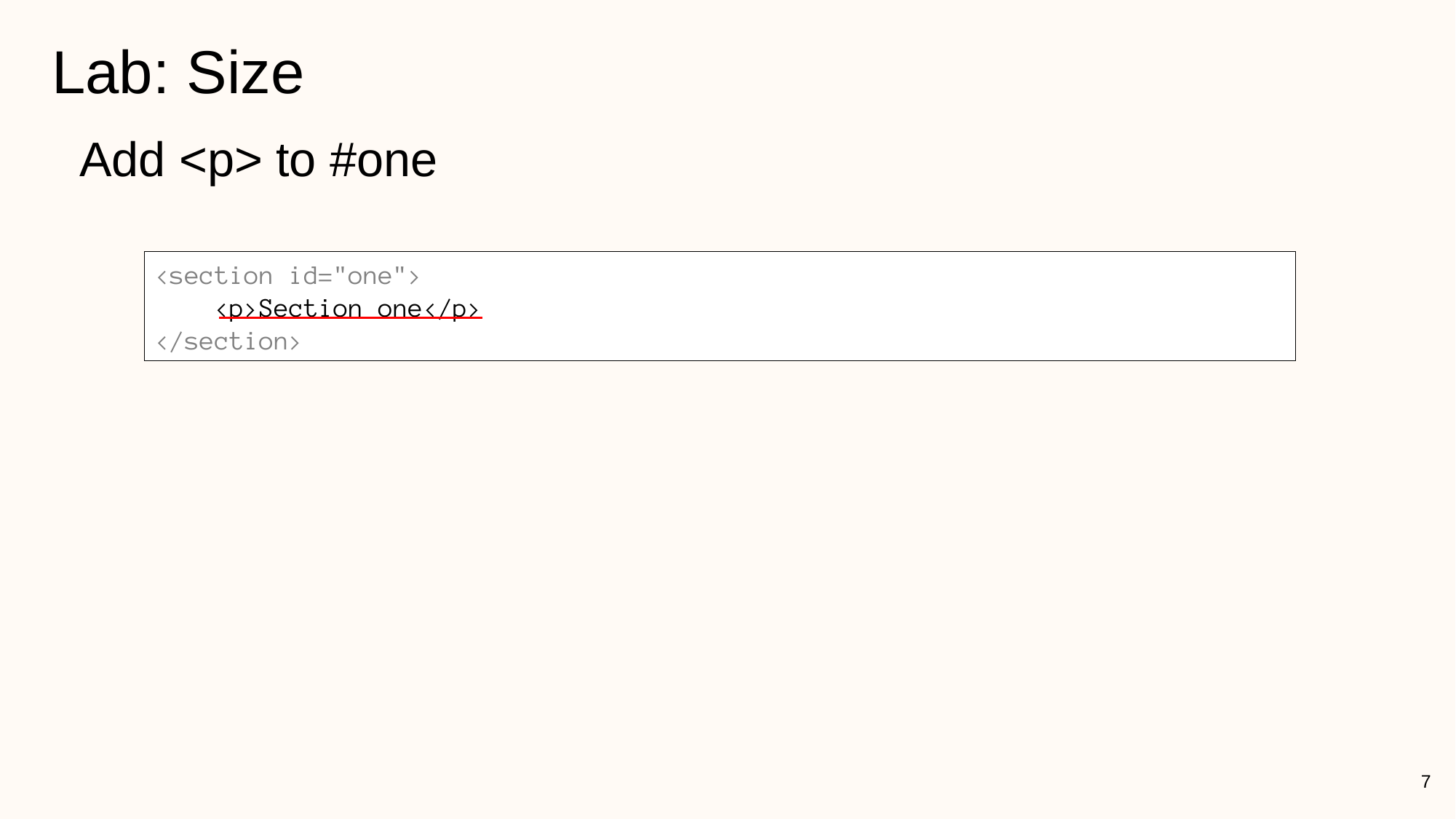

# Lab: Size
Add <p> to #one
@charset "utf-8";
/* CSS Document */
<section id="one">

</section>
<section id="one">
    <p>Section one</p>
</section>
7